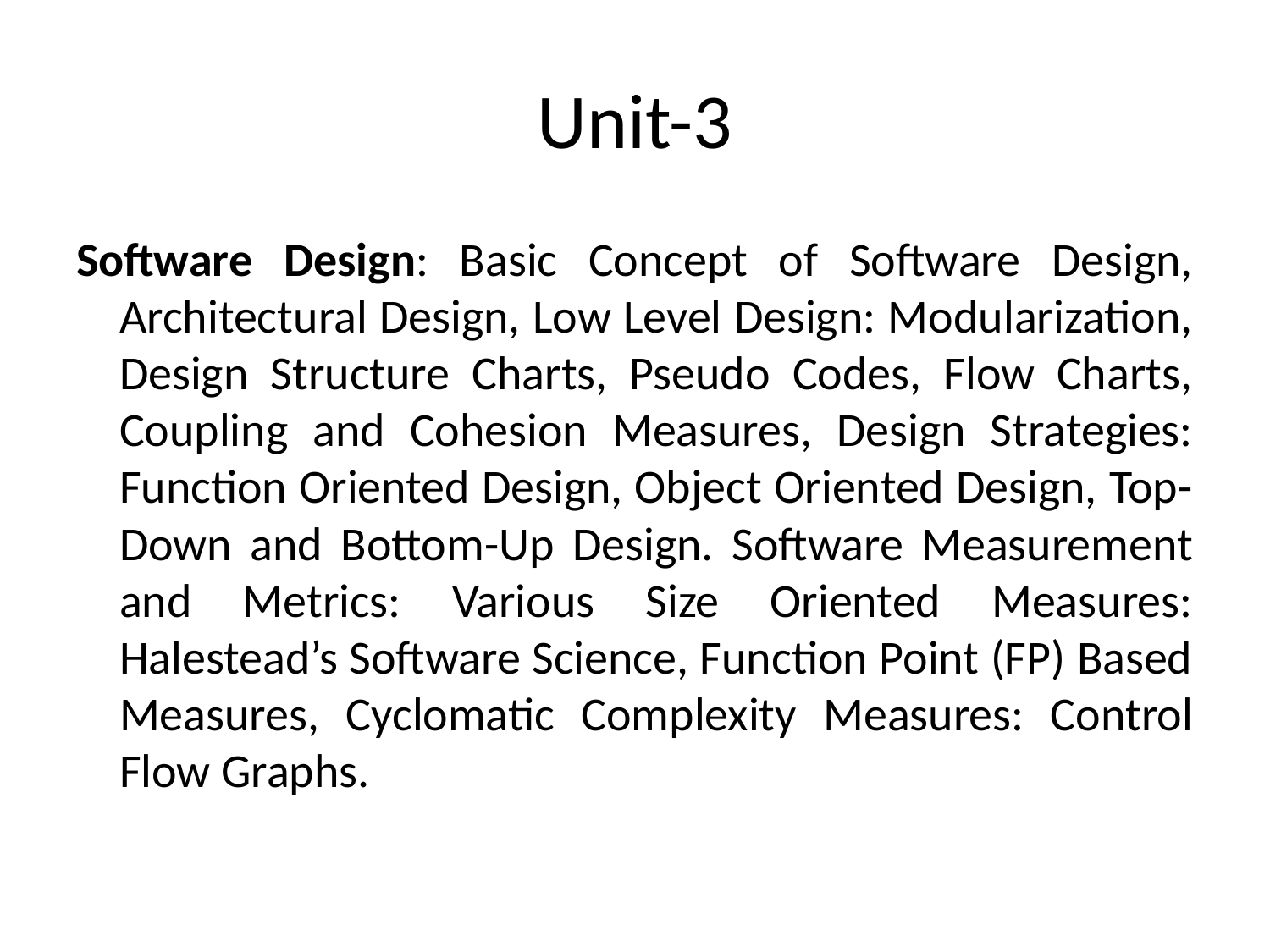

# Unit-3
Software Design: Basic Concept of Software Design, Architectural Design, Low Level Design: Modularization, Design Structure Charts, Pseudo Codes, Flow Charts, Coupling and Cohesion Measures, Design Strategies: Function Oriented Design, Object Oriented Design, Top-Down and Bottom-Up Design. Software Measurement and Metrics: Various Size Oriented Measures: Halestead’s Software Science, Function Point (FP) Based Measures, Cyclomatic Complexity Measures: Control Flow Graphs.